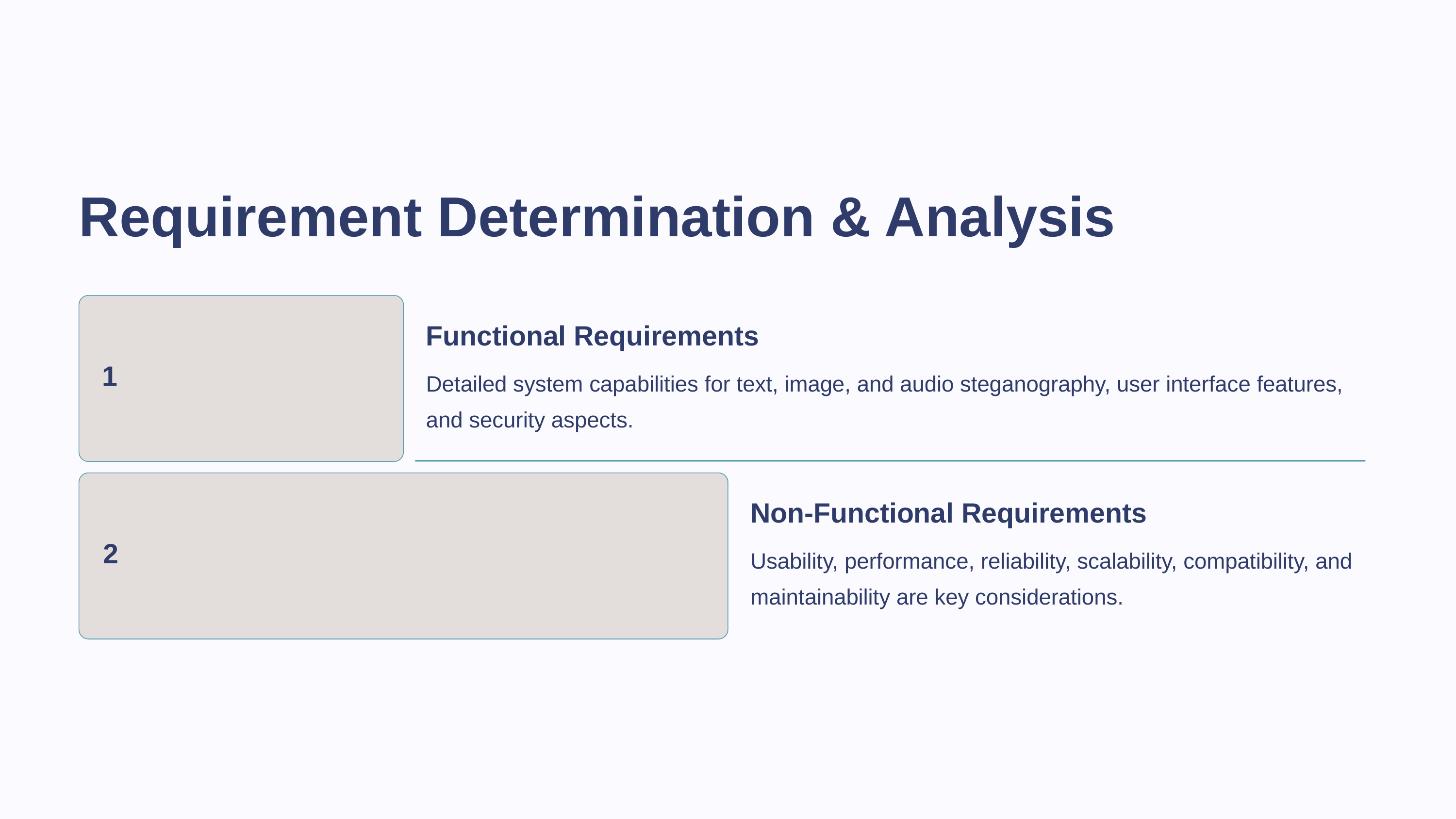

Requirement Determination & Analysis

Functional Requirements
1
Detailed system capabilities for text, image, and audio steganography, user interface features, and security aspects.

Non-Functional Requirements
2
Usability, performance, reliability, scalability, compatibility, and maintainability are key considerations.